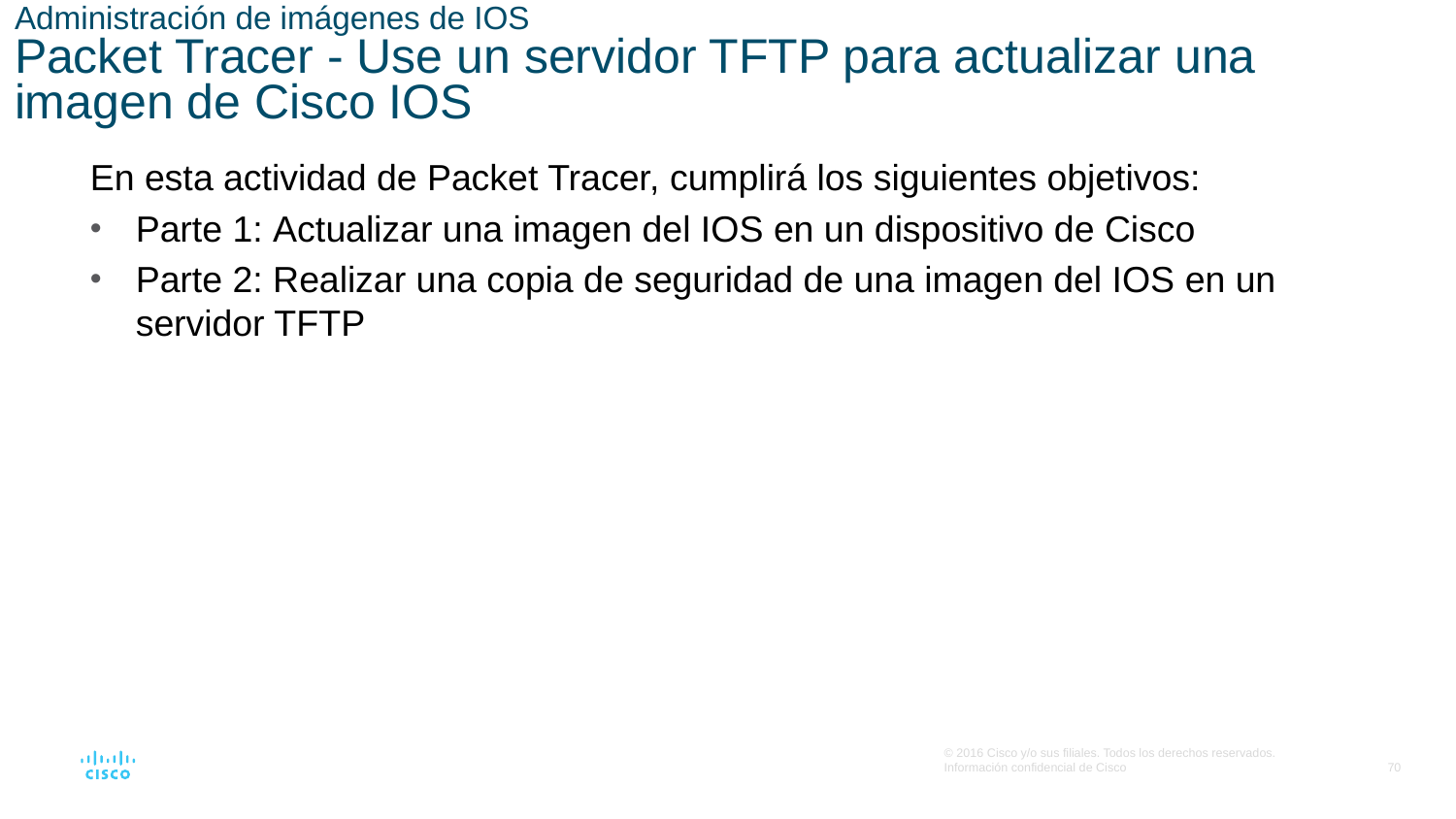

# Administración de imágenes de IOS Packet Tracer - Use un servidor TFTP para actualizar una imagen de Cisco IOS
En esta actividad de Packet Tracer, cumplirá los siguientes objetivos:
Parte 1: Actualizar una imagen del IOS en un dispositivo de Cisco
Parte 2: Realizar una copia de seguridad de una imagen del IOS en un servidor TFTP